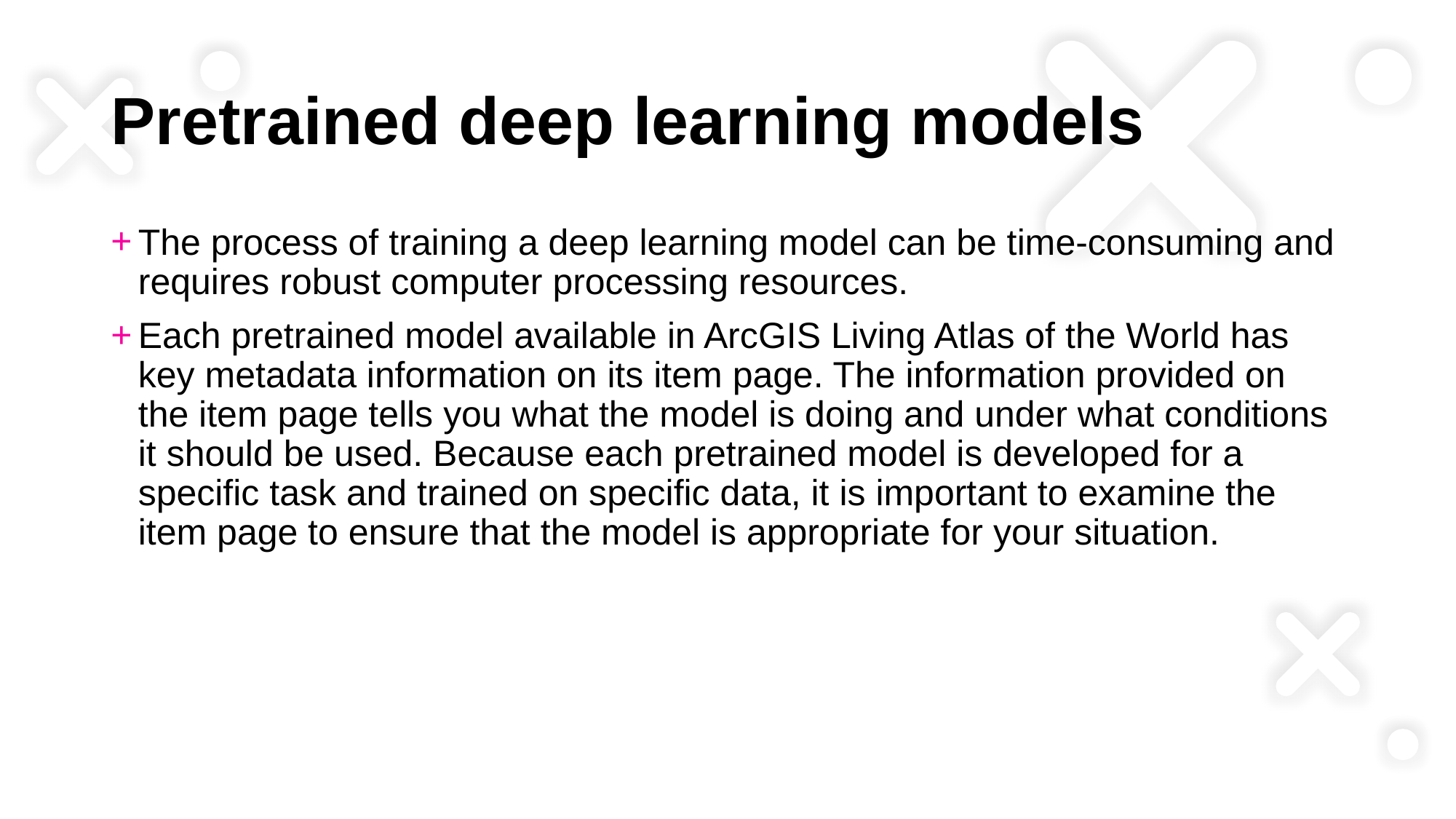

# Pretrained deep learning models
The process of training a deep learning model can be time-consuming and requires robust computer processing resources.
Each pretrained model available in ArcGIS Living Atlas of the World has key metadata information on its item page. The information provided on the item page tells you what the model is doing and under what conditions it should be used. Because each pretrained model is developed for a specific task and trained on specific data, it is important to examine the item page to ensure that the model is appropriate for your situation.